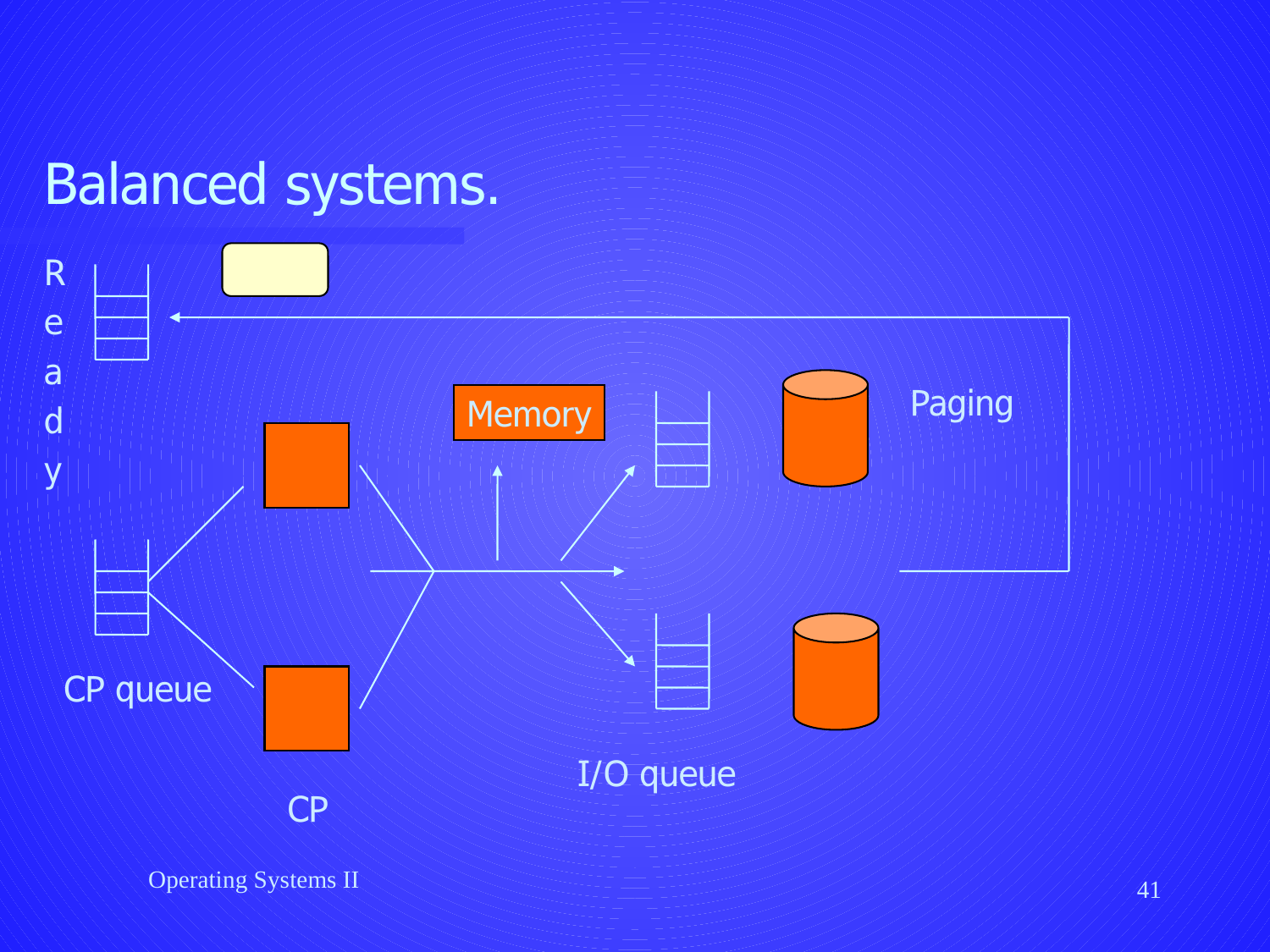

# Balanced systems.
R
e
a
d
y

Paging
Memory

CP queue

I/O queue
CP
Operating Systems II
41